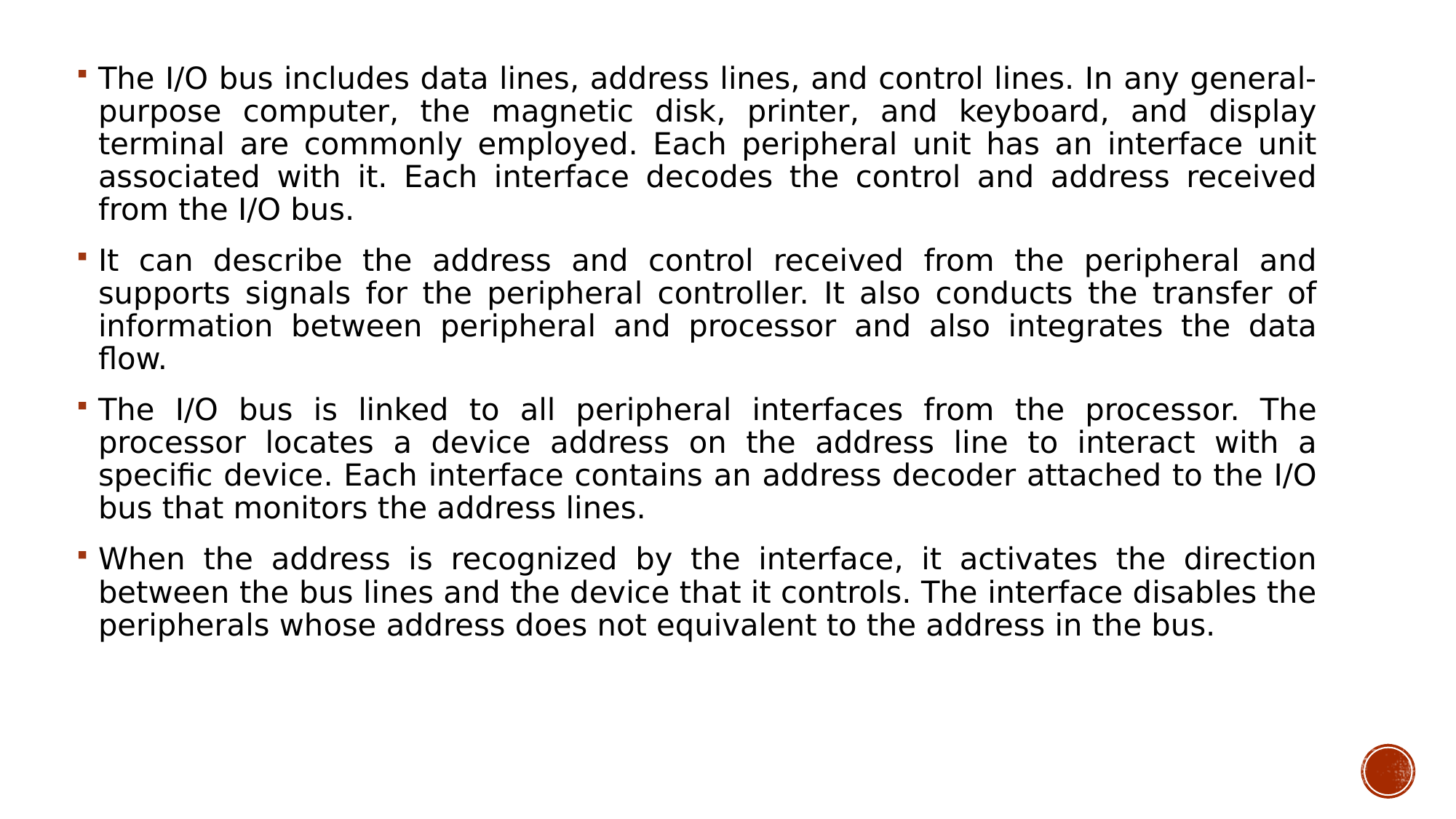

The I/O bus includes data lines, address lines, and control lines. In any general-purpose computer, the magnetic disk, printer, and keyboard, and display terminal are commonly employed. Each peripheral unit has an interface unit associated with it. Each interface decodes the control and address received from the I/O bus.
It can describe the address and control received from the peripheral and supports signals for the peripheral controller. It also conducts the transfer of information between peripheral and processor and also integrates the data flow.
The I/O bus is linked to all peripheral interfaces from the processor. The processor locates a device address on the address line to interact with a specific device. Each interface contains an address decoder attached to the I/O bus that monitors the address lines.
When the address is recognized by the interface, it activates the direction between the bus lines and the device that it controls. The interface disables the peripherals whose address does not equivalent to the address in the bus.